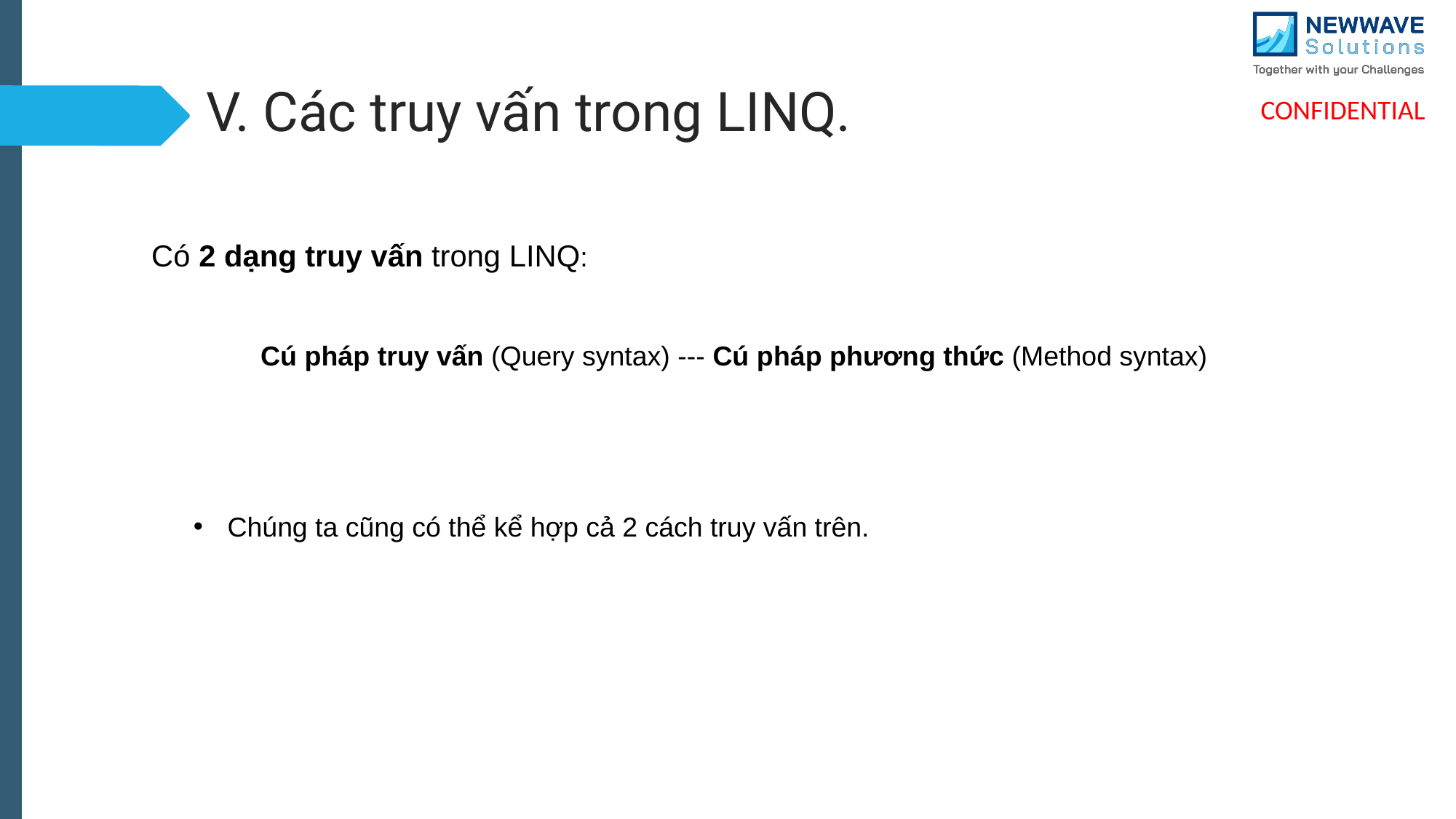

# V. Các truy vấn trong LINQ.
Có 2 dạng truy vấn trong LINQ:

	Cú pháp truy vấn (Query syntax) --- Cú pháp phương thức (Method syntax)

Chúng ta cũng có thể kể hợp cả 2 cách truy vấn trên.